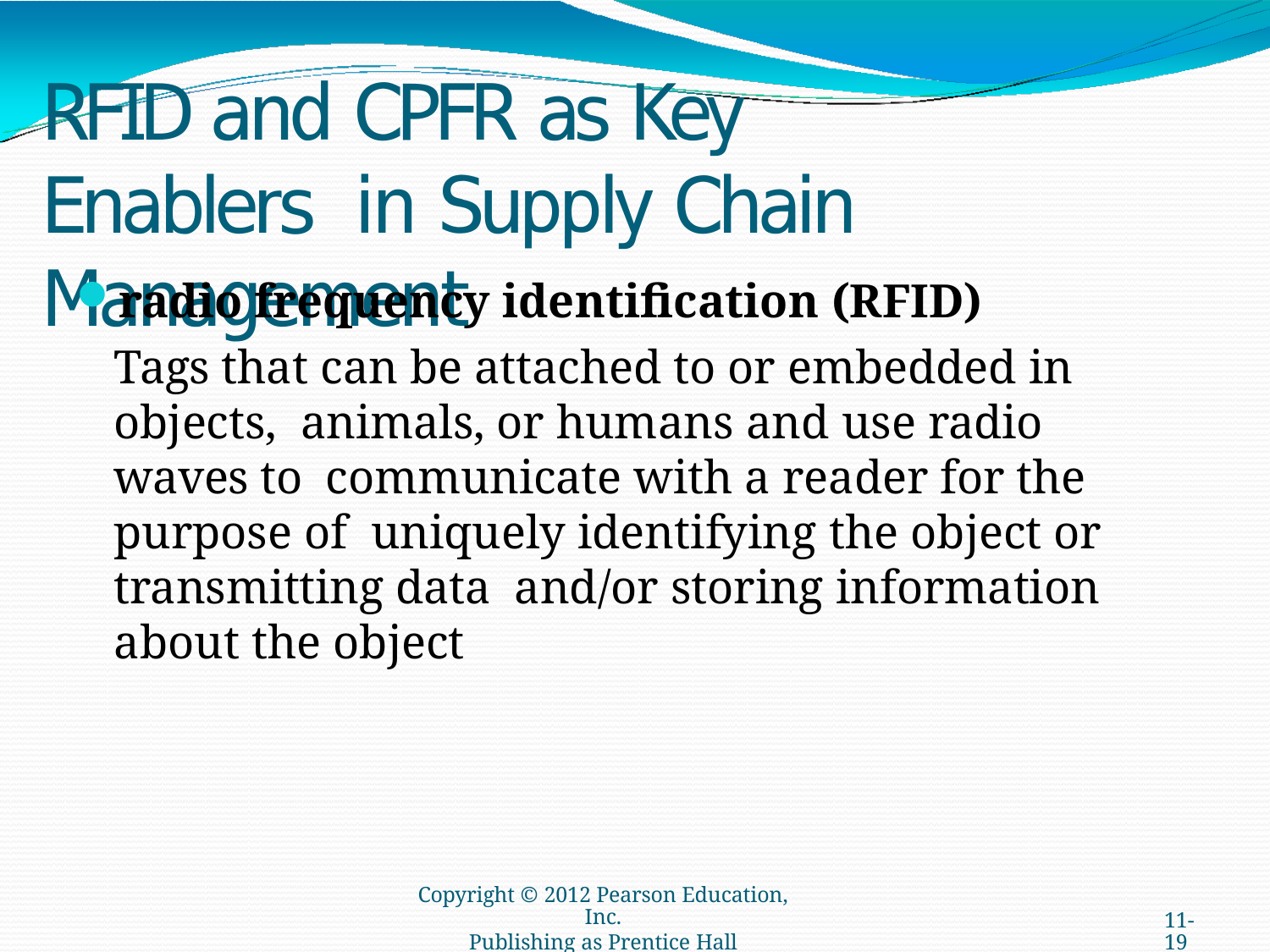

# RFID and CPFR as Key Enablers  in Supply Chain Management
radio frequency identification (RFID)
Tags that can be attached to or embedded in objects,  animals, or humans and use radio waves to  communicate with a reader for the purpose of  uniquely identifying the object or transmitting data  and/or storing information about the object
Copyright © 2012 Pearson Education, Inc.
Publishing as Prentice Hall
11-19